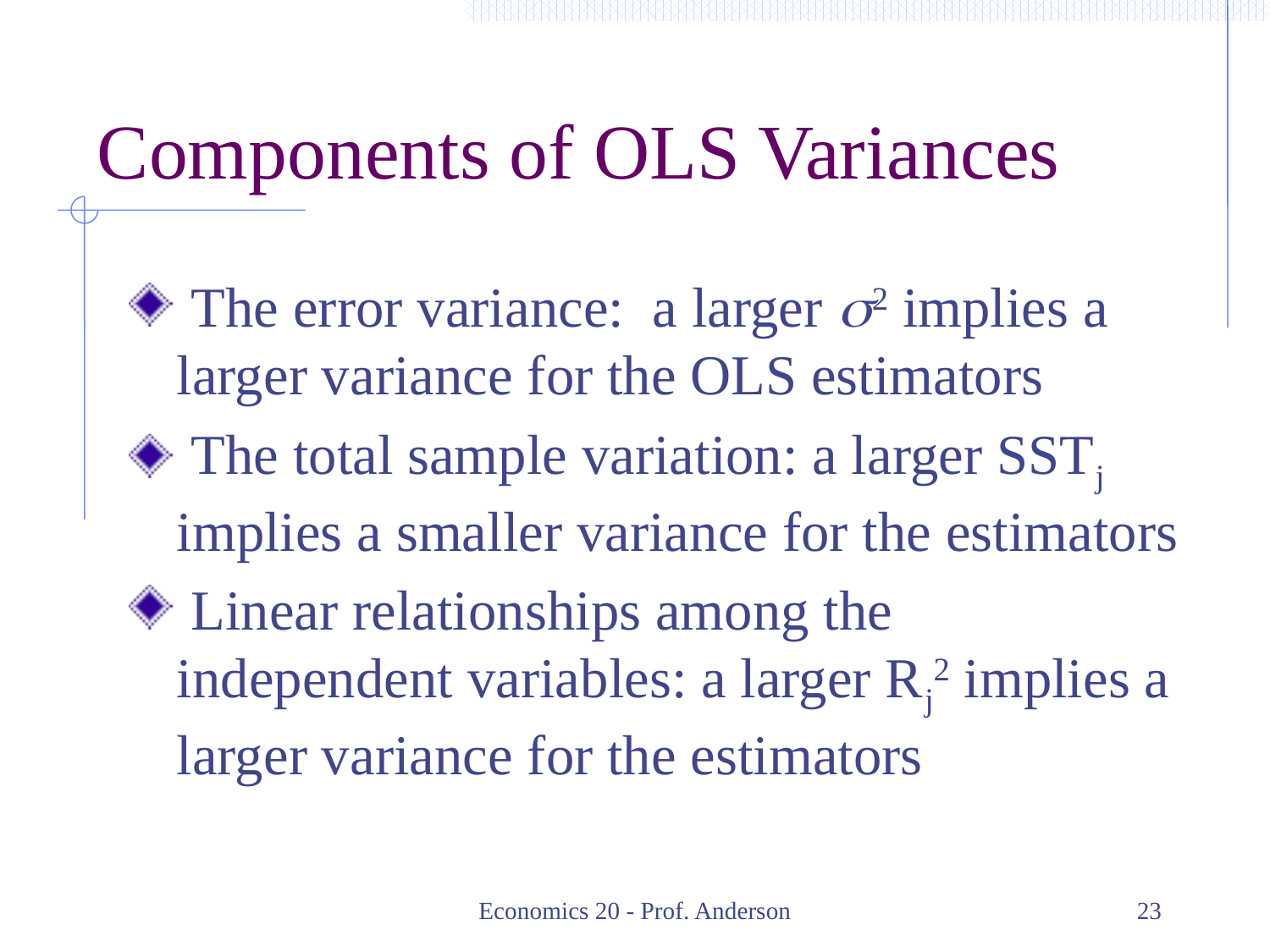

# Components of OLS Variances
 The error variance:  a larger σ2 implies a larger variance for the OLS estimators
 The total sample variation: a larger SSTj implies a smaller variance for the estimators
 Linear relationships among the independent variables: a larger Rj2 implies a larger variance for the estimators
Economics 20 - Prof. Anderson
23